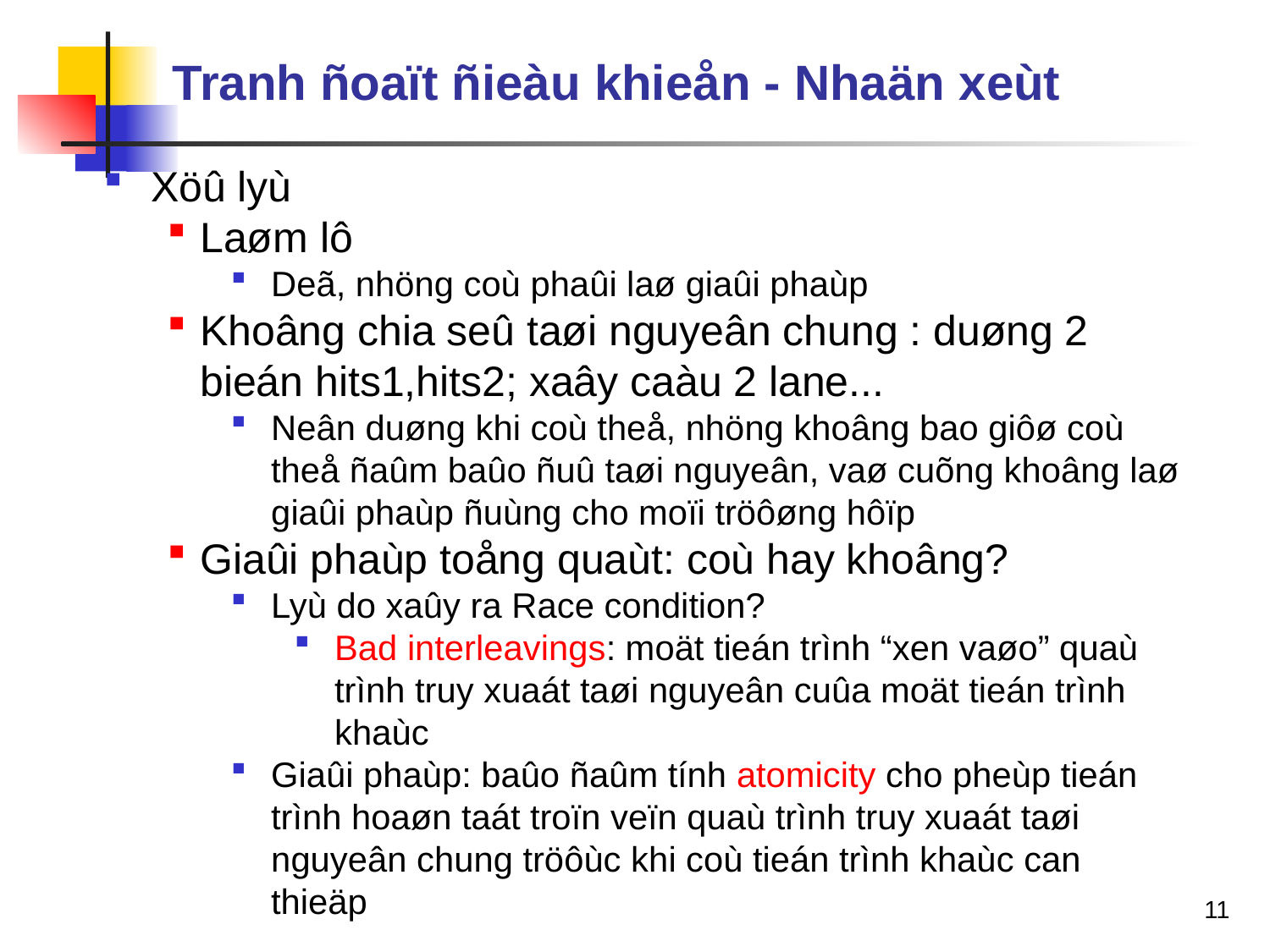

# Tranh ñoaït ñieàu khieån - Nhaän xeùt
Xöû lyù
Laøm lô
Deã, nhöng coù phaûi laø giaûi phaùp
Khoâng chia seû taøi nguyeân chung : duøng 2 bieán hits1,hits2; xaây caàu 2 lane...
Neân duøng khi coù theå, nhöng khoâng bao giôø coù theå ñaûm baûo ñuû taøi nguyeân, vaø cuõng khoâng laø giaûi phaùp ñuùng cho moïi tröôøng hôïp
Giaûi phaùp toång quaùt: coù hay khoâng?
Lyù do xaûy ra Race condition?
Bad interleavings: moät tieán trình “xen vaøo” quaù trình truy xuaát taøi nguyeân cuûa moät tieán trình khaùc
Giaûi phaùp: baûo ñaûm tính atomicity cho pheùp tieán trình hoaøn taát troïn veïn quaù trình truy xuaát taøi nguyeân chung tröôùc khi coù tieán trình khaùc can thieäp
11